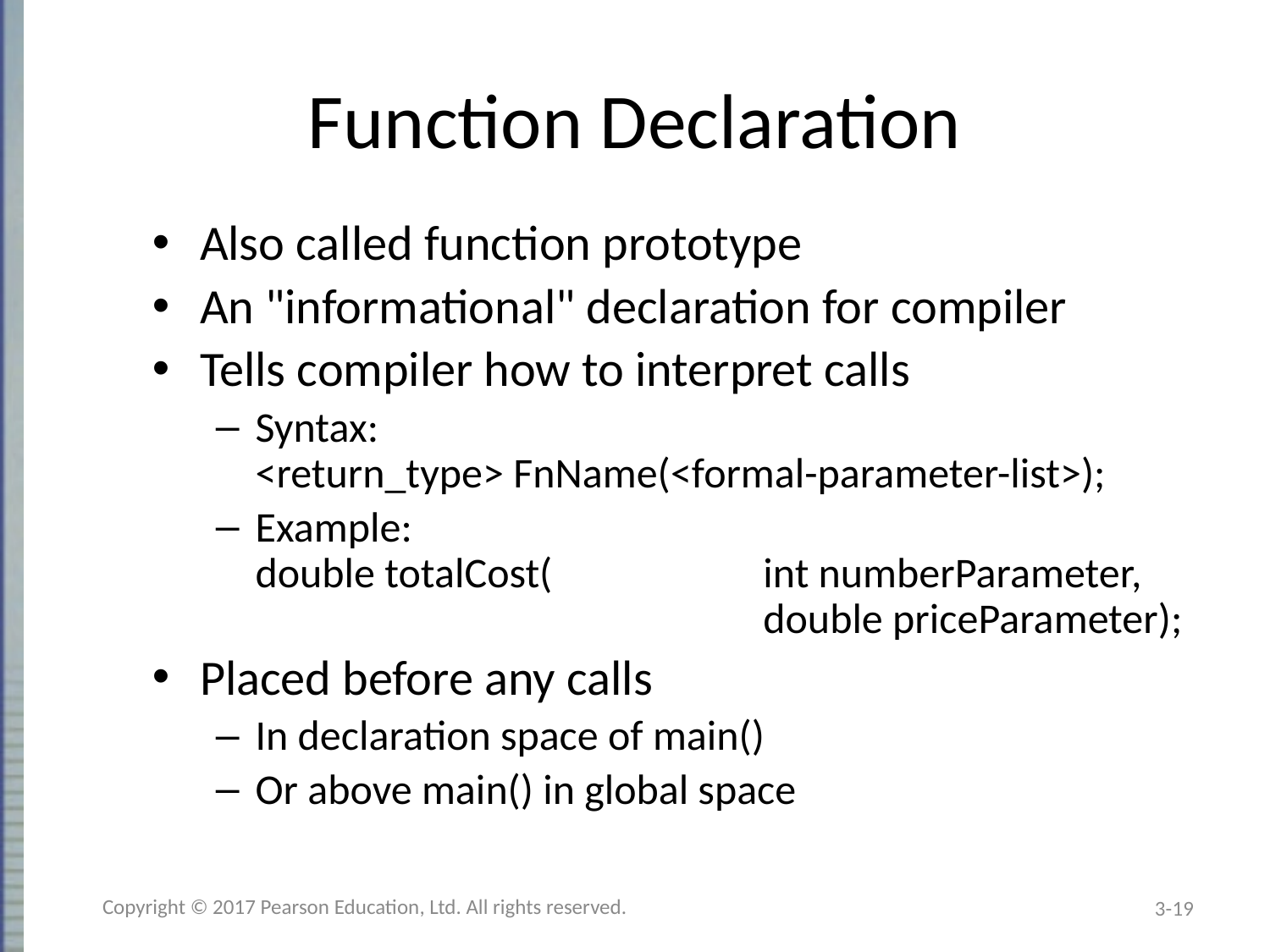

# Function Declaration
Also called function prototype
An "informational" declaration for compiler
Tells compiler how to interpret calls
Syntax:
<return_type> FnName(<formal-parameter-list>);
Example:
double totalCost(	int numberParameter,
	double priceParameter);
Placed before any calls
In declaration space of main()
Or above main() in global space
Copyright © 2017 Pearson Education, Ltd. All rights reserved.
3-19